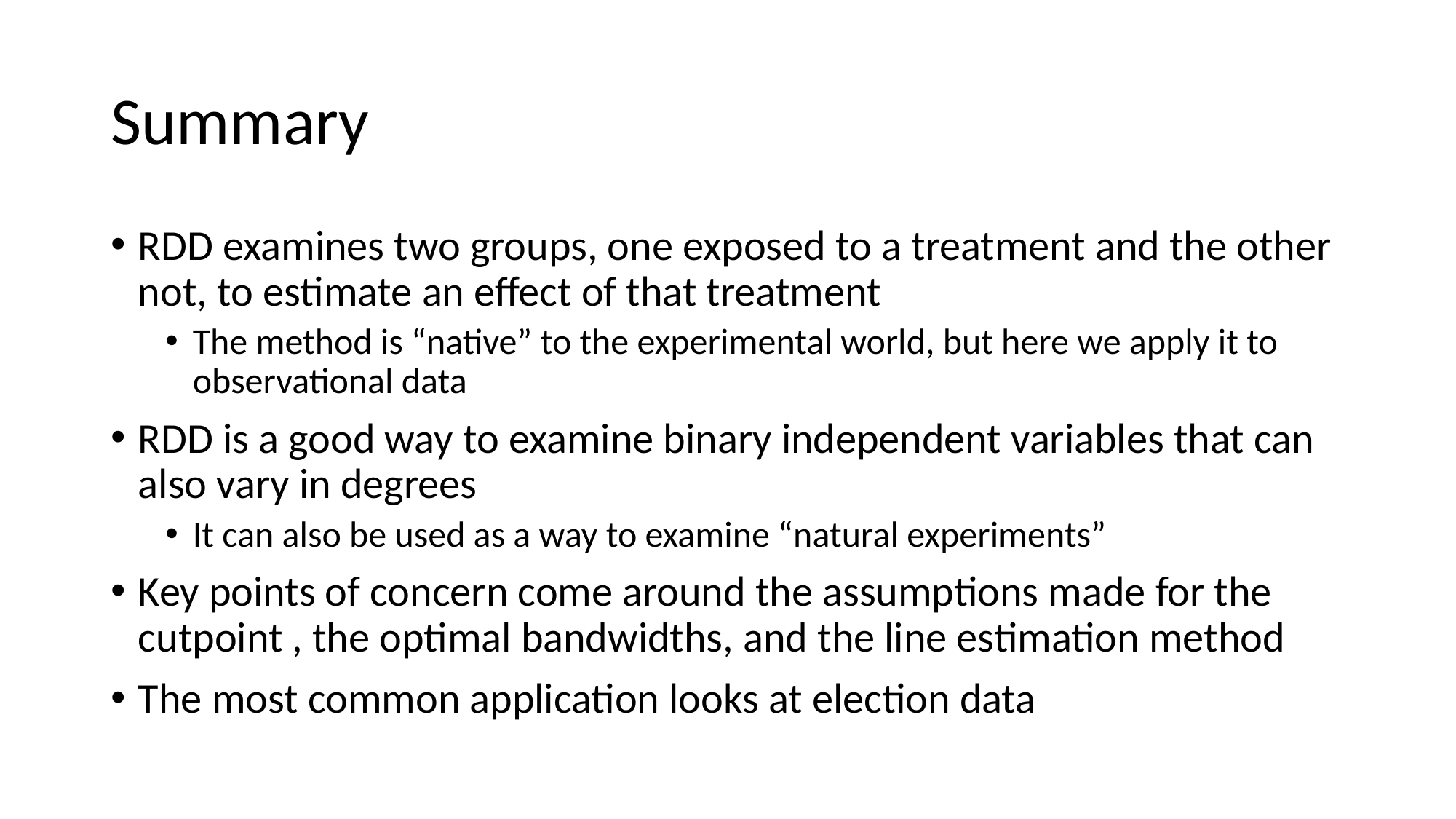

# Summary
RDD examines two groups, one exposed to a treatment and the other not, to estimate an effect of that treatment
The method is “native” to the experimental world, but here we apply it to observational data
RDD is a good way to examine binary independent variables that can also vary in degrees
It can also be used as a way to examine “natural experiments”
Key points of concern come around the assumptions made for the cutpoint , the optimal bandwidths, and the line estimation method
The most common application looks at election data